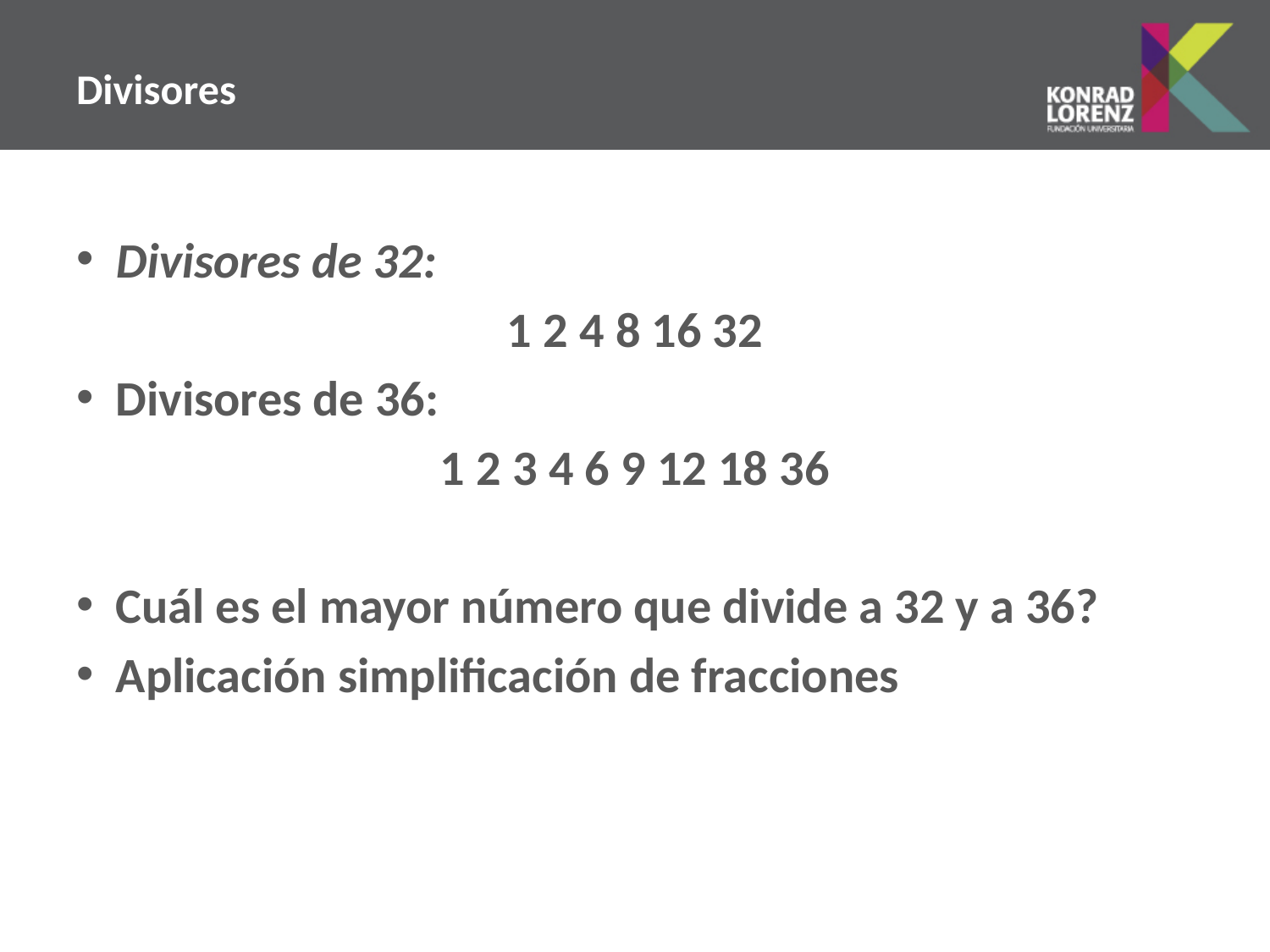

# Divisores
Divisores de 32:
1 2 4 8 16 32
Divisores de 36:
1 2 3 4 6 9 12 18 36

Cuál es el mayor número que divide a 32 y a 36?
Aplicación simplificación de fracciones